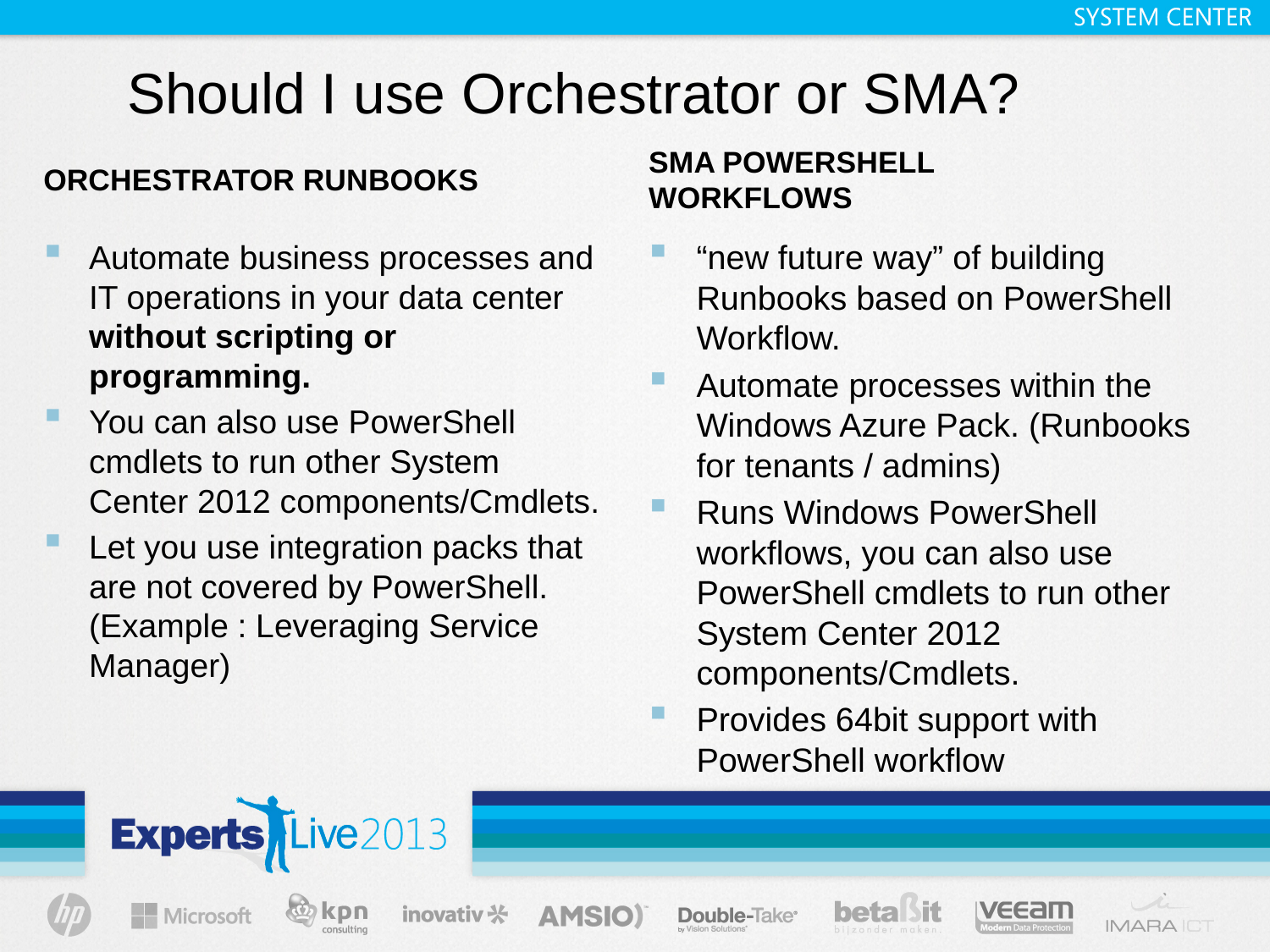

# Should I use Orchestrator or SMA?
Orchestrator Runbooks
SMA Powershell workflows
Automate business processes and IT operations in your data center without scripting or programming.
You can also use PowerShell cmdlets to run other System Center 2012 components/Cmdlets.
Let you use integration packs that are not covered by PowerShell. (Example : Leveraging Service Manager)

“new future way” of building Runbooks based on PowerShell Workflow.
Automate processes within the Windows Azure Pack. (Runbooks for tenants / admins)
Runs Windows PowerShell workflows, you can also use PowerShell cmdlets to run other System Center 2012 components/Cmdlets.
Provides 64bit support with PowerShell workflow